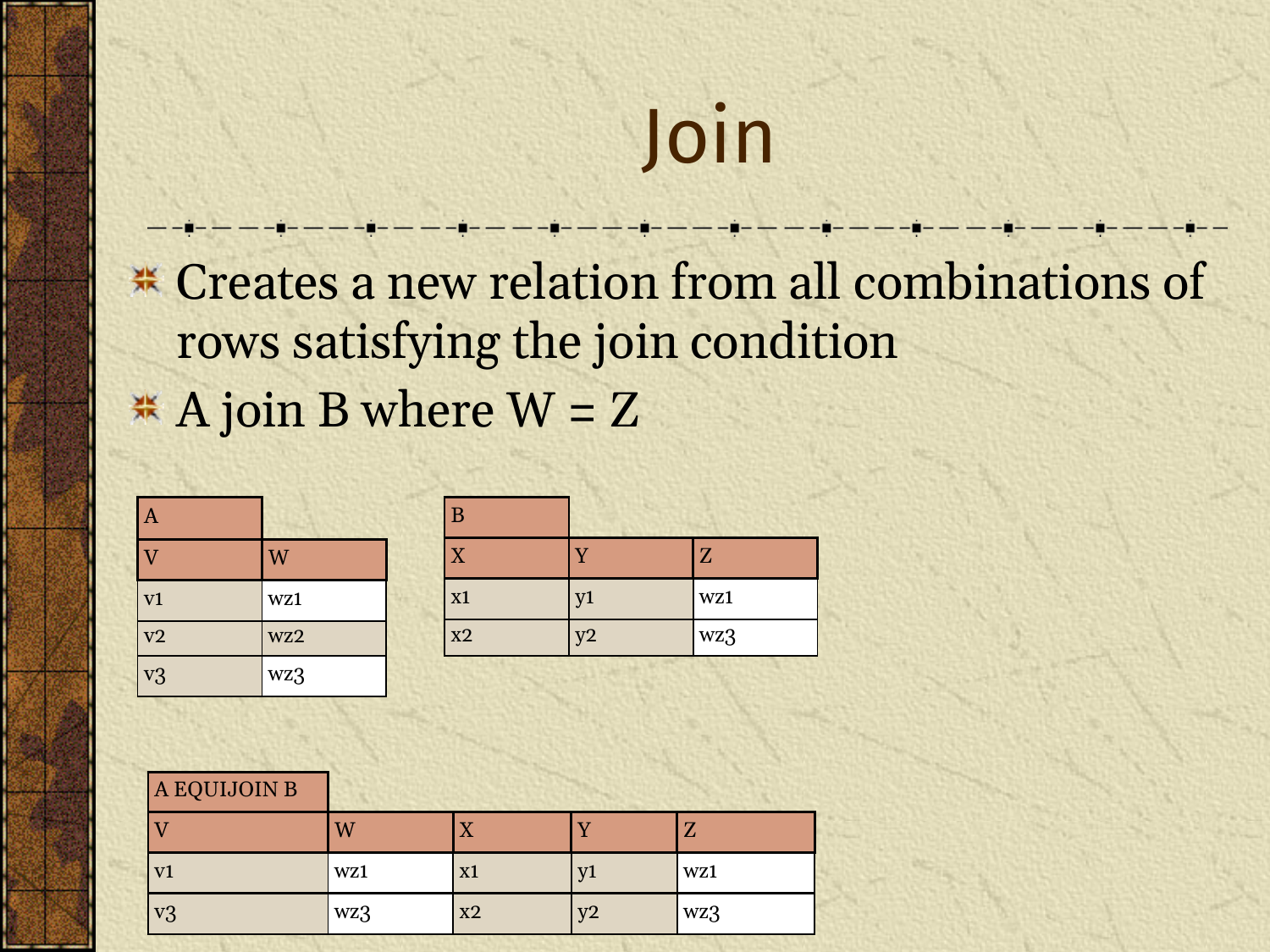

# Join
Creates a new relation from all combinations of rows satisfying the join condition
A join B where W = Z
| A |  |
| --- | --- |
| V | W |
| v1 | wz1 |
| v2 | wz2 |
| v3 | wz3 |
| B |  |  |
| --- | --- | --- |
| X | Y | Z |
| x1 | y1 | wz1 |
| x2 | y2 | wz3 |
| A EQUIJOIN B |  |  |  |  |  |  |  |
| --- | --- | --- | --- | --- | --- | --- | --- |
| V | W |  | X |  |  | Y | Z |
| v1 | wz1 |  | x1 |  |  | y1 | wz1 |
| v3 | wz3 |  | x2 |  |  | y2 | wz3 |